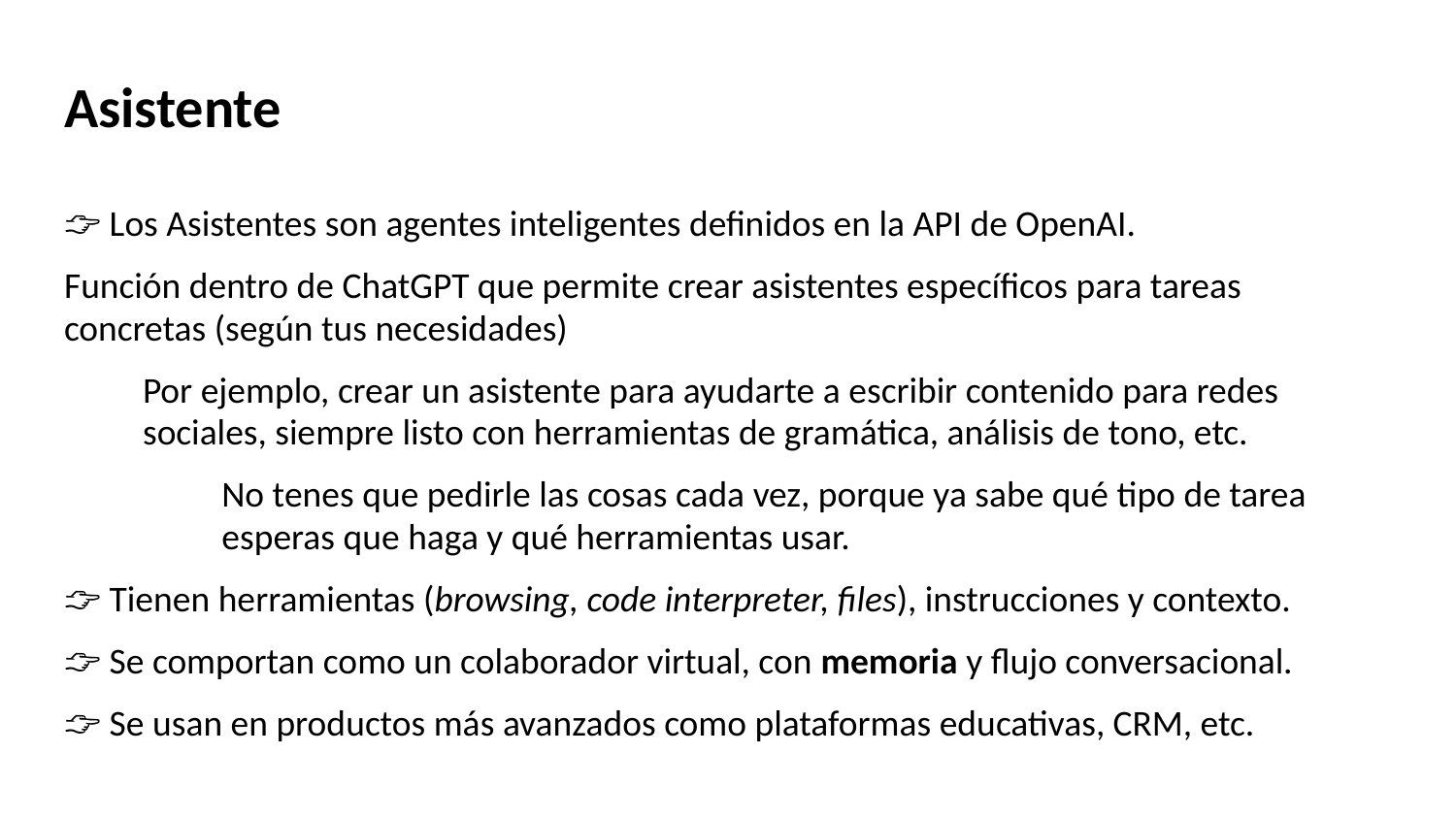

# Asistente
👉 Los Asistentes son agentes inteligentes definidos en la API de OpenAI.
Función dentro de ChatGPT que permite crear asistentes específicos para tareas concretas (según tus necesidades)
Por ejemplo, crear un asistente para ayudarte a escribir contenido para redes sociales, siempre listo con herramientas de gramática, análisis de tono, etc.
No tenes que pedirle las cosas cada vez, porque ya sabe qué tipo de tarea esperas que haga y qué herramientas usar.
👉 Tienen herramientas (browsing, code interpreter, files), instrucciones y contexto.
👉 Se comportan como un colaborador virtual, con memoria y flujo conversacional.
👉 Se usan en productos más avanzados como plataformas educativas, CRM, etc.